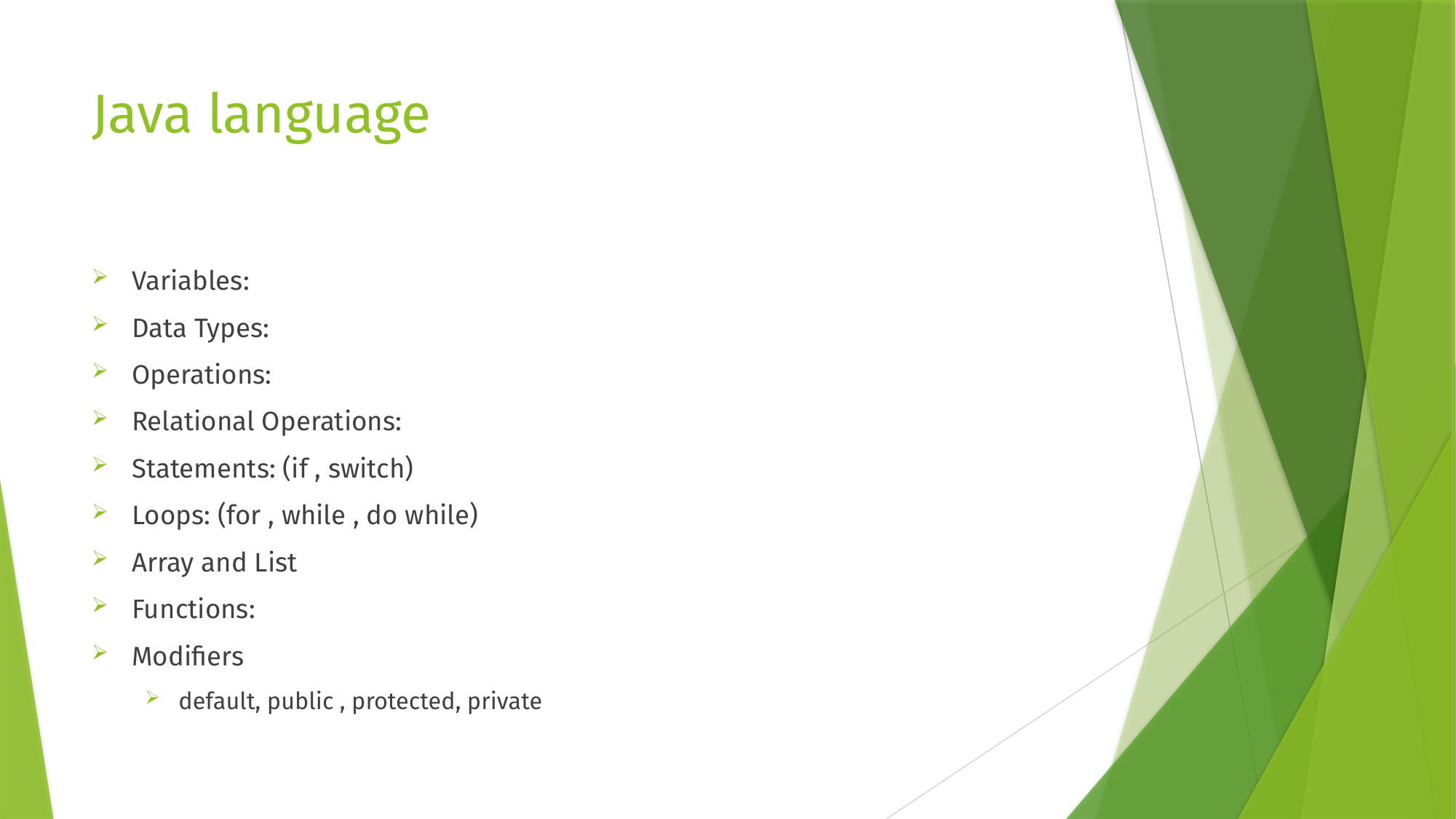

# Java language
Variables:
Data Types:
Operations:
Relational Operations:
Statements: (if , switch)
Loops: (for , while , do while)
Array and List
Functions:
Modifiers
default, public , protected, private